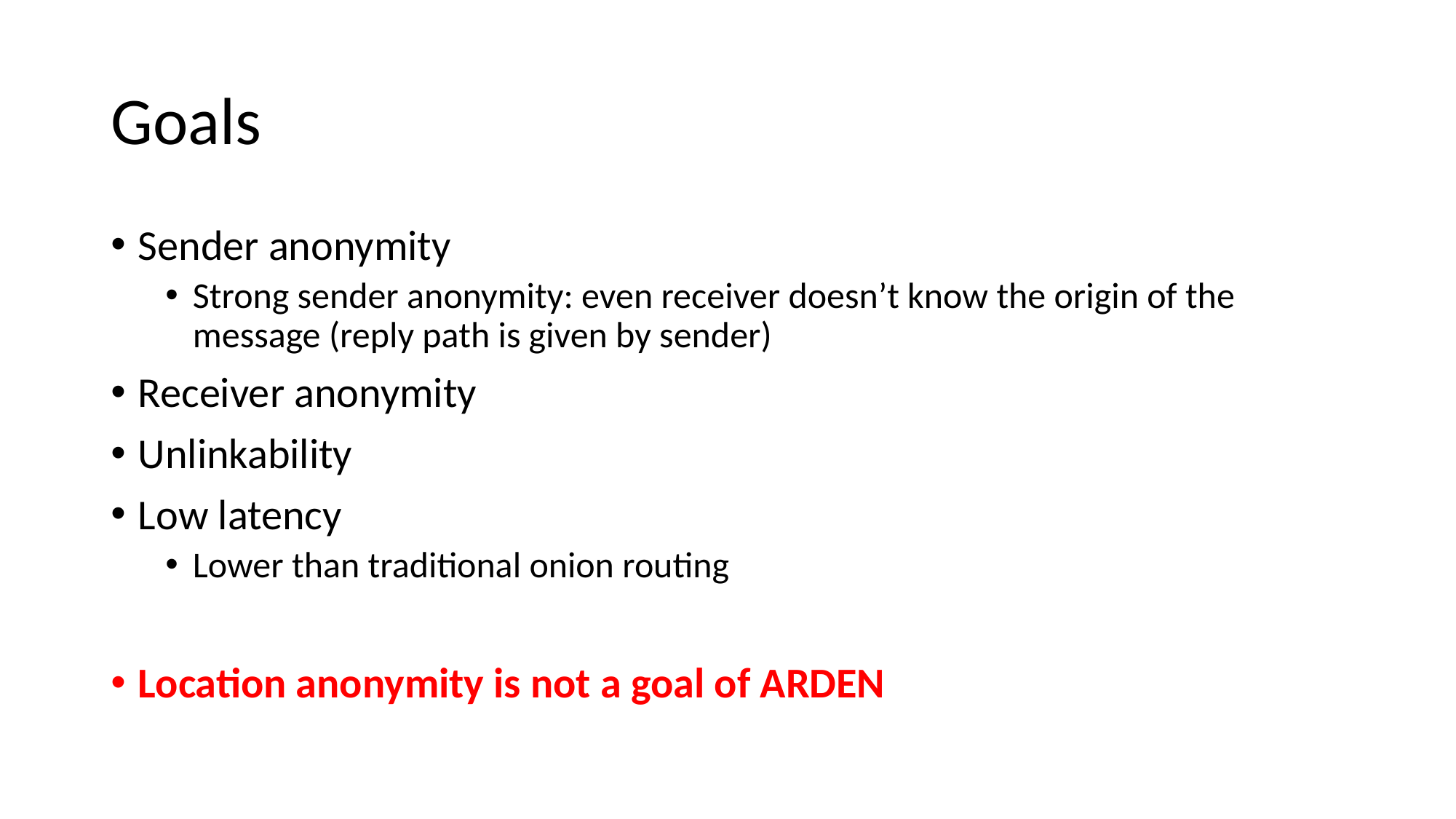

# Goals
Sender anonymity
Strong sender anonymity: even receiver doesn’t know the origin of the message (reply path is given by sender)
Receiver anonymity
Unlinkability
Low latency
Lower than traditional onion routing

Location anonymity is not a goal of ARDEN